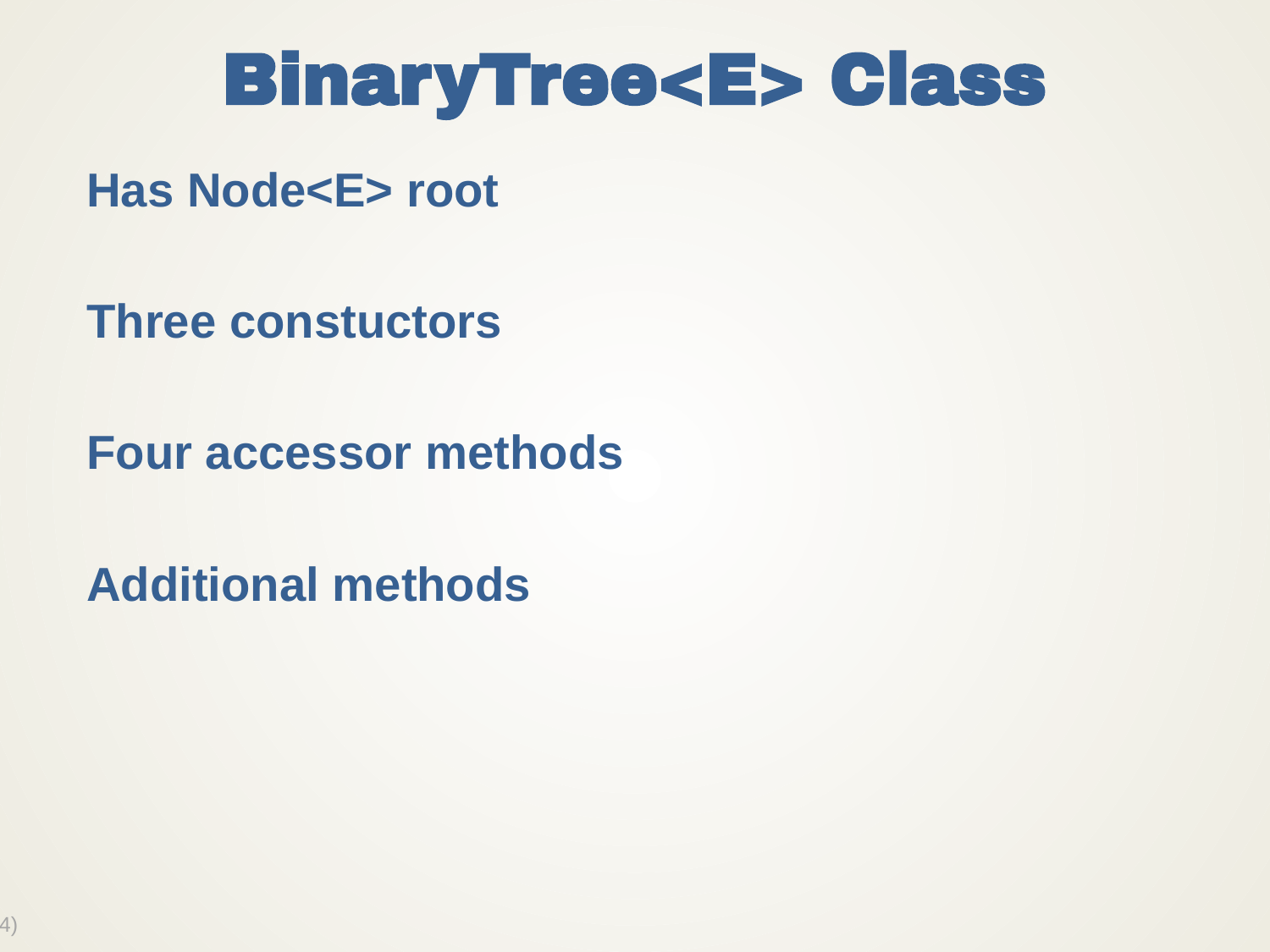

# BinaryTree<E> Class
Has Node<E> root

Three constuctors

Four accessor methods

Additional methods